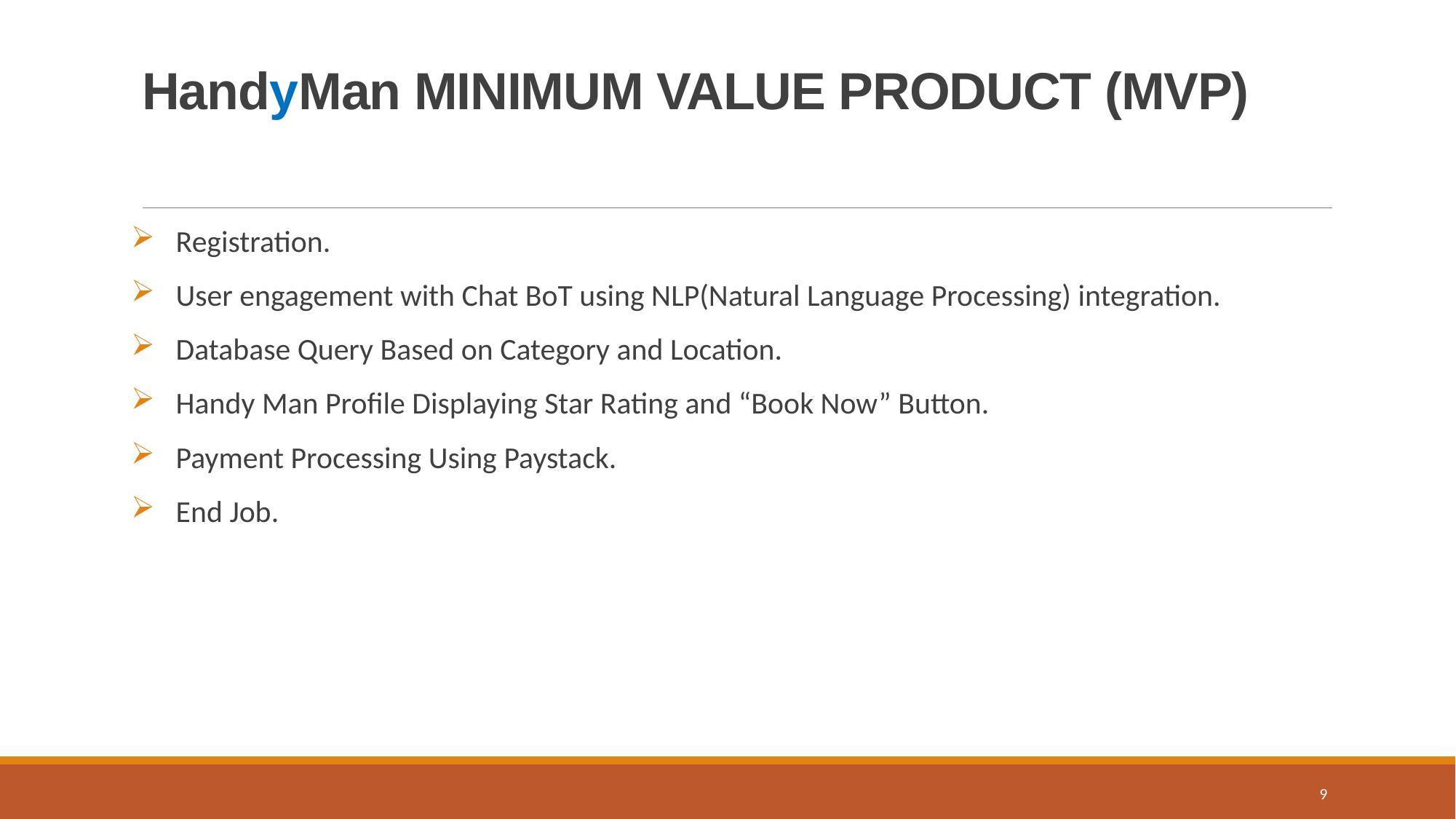

# HandyMan MINIMUM VALUE PRODUCT (MVP)
   Registration.
   User engagement with Chat BoT using NLP(Natural Language Processing) integration.
   Database Query Based on Category and Location.
   Handy Man Profile Displaying Star Rating and “Book Now” Button.
   Payment Processing Using Paystack.
   End Job.
9